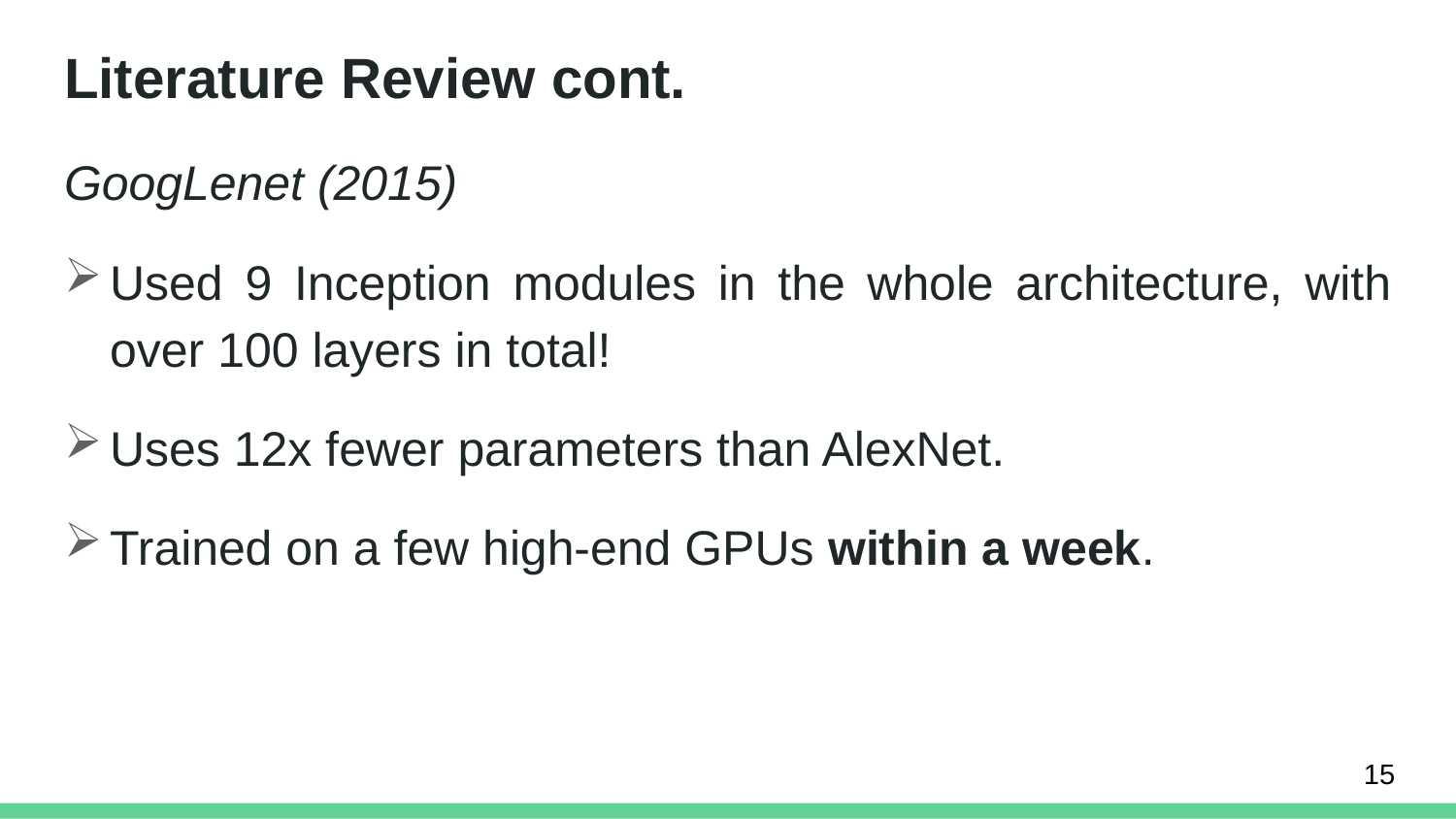

# Literature Review cont.
GoogLenet (2015)
Used 9 Inception modules in the whole architecture, with over 100 layers in total!
Uses 12x fewer parameters than AlexNet.
Trained on a few high-end GPUs within a week.

15